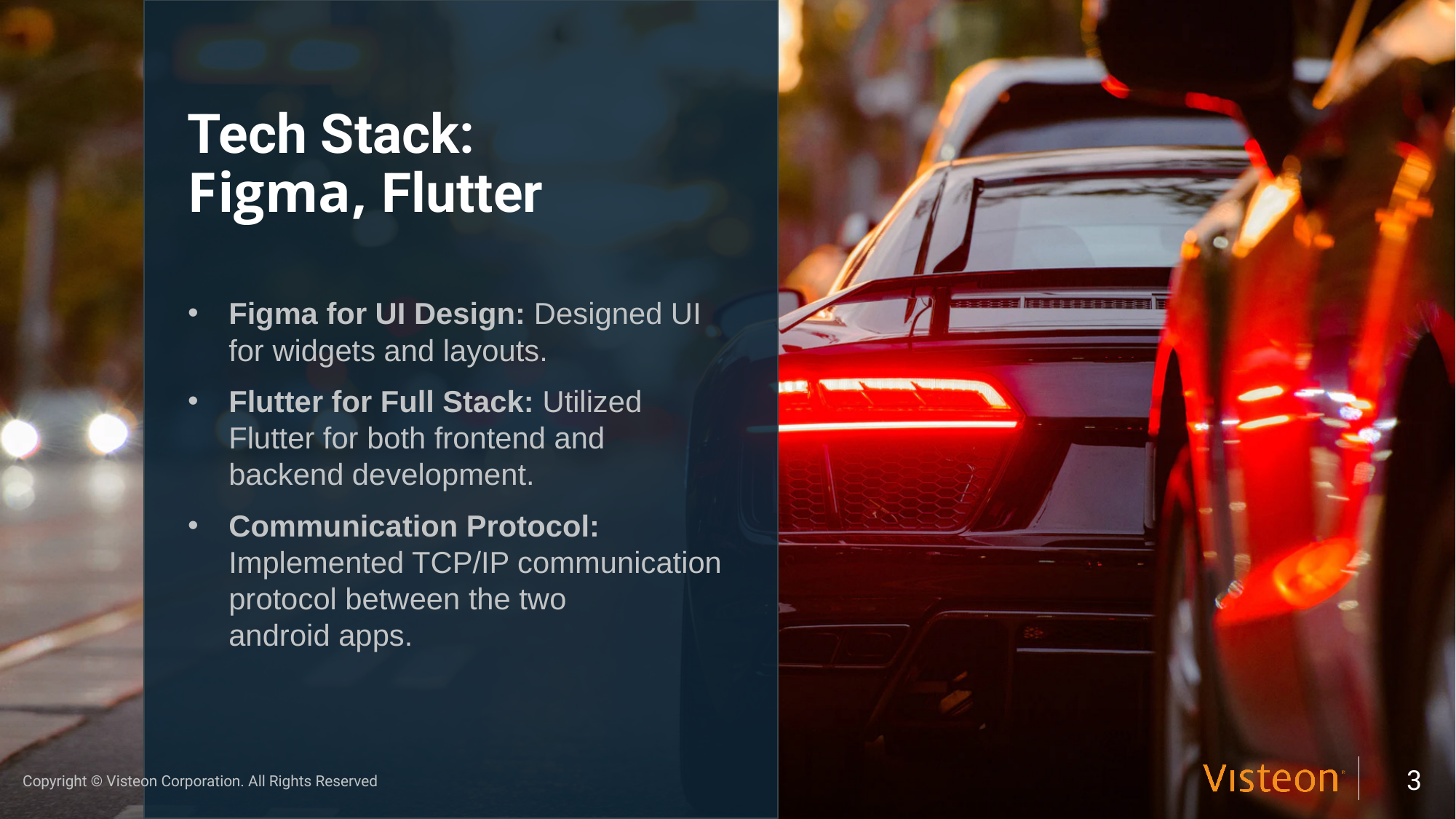

# Tech Stack: Figma, Flutter
Figma for UI Design: Designed UI for widgets and layouts.
Flutter for Full Stack: Utilized Flutter for both frontend and backend development.
Communication Protocol: Implemented TCP/IP communication protocol between the two android apps.

3
Copyright © Visteon Corporation. All Rights Reserved